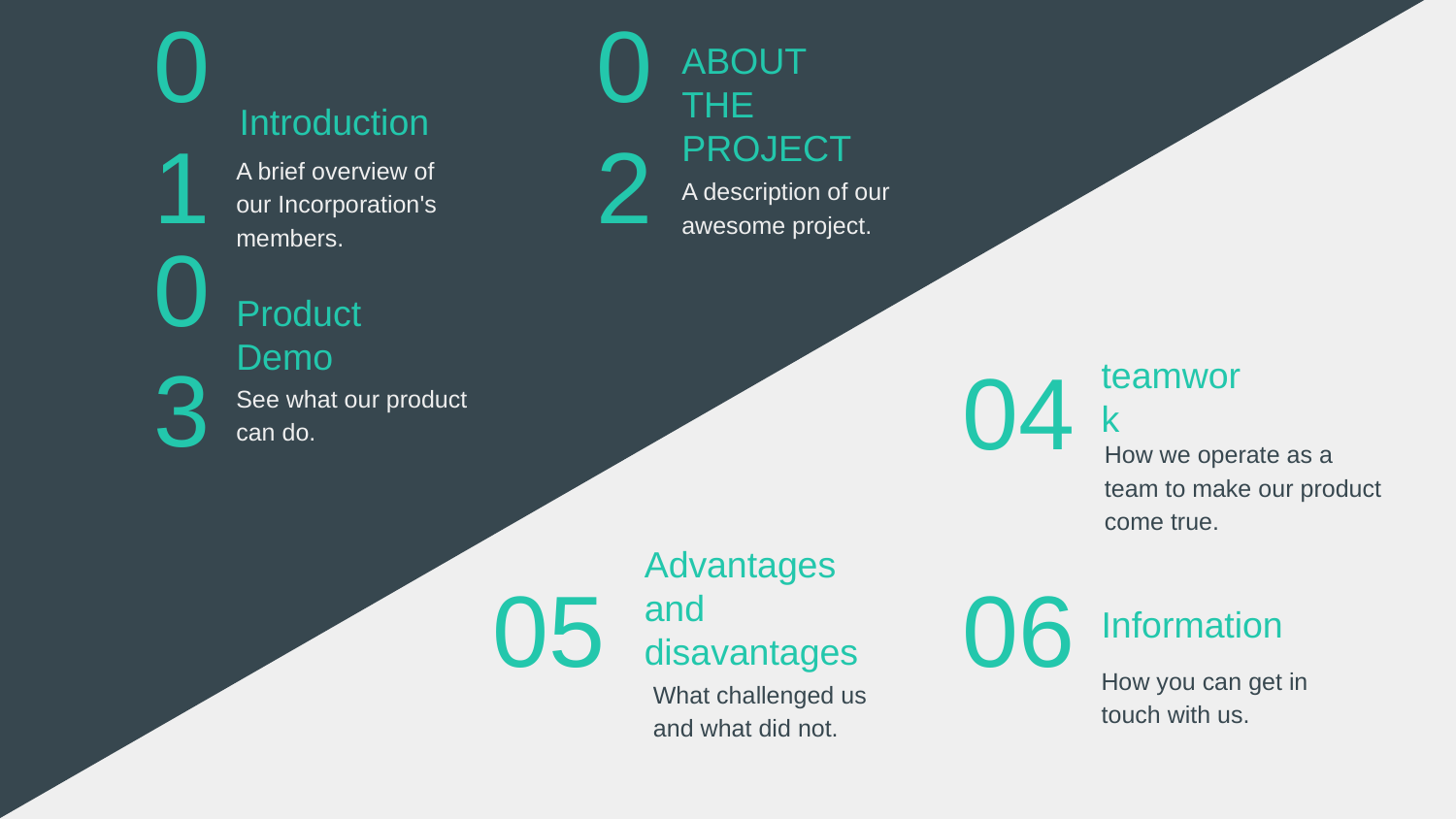

Introduction
# 01
02
ABOUT THE PROJECT
A brief overview of our Incorporation's members.
A description of our awesome project.
03
Product Demo
teamwork
04
See what our product
can do.
How we operate as a team to make our product come true.
Information
05
06
Advantages and disavantages
How you can get in touch with us.
What challenged us and what did not.